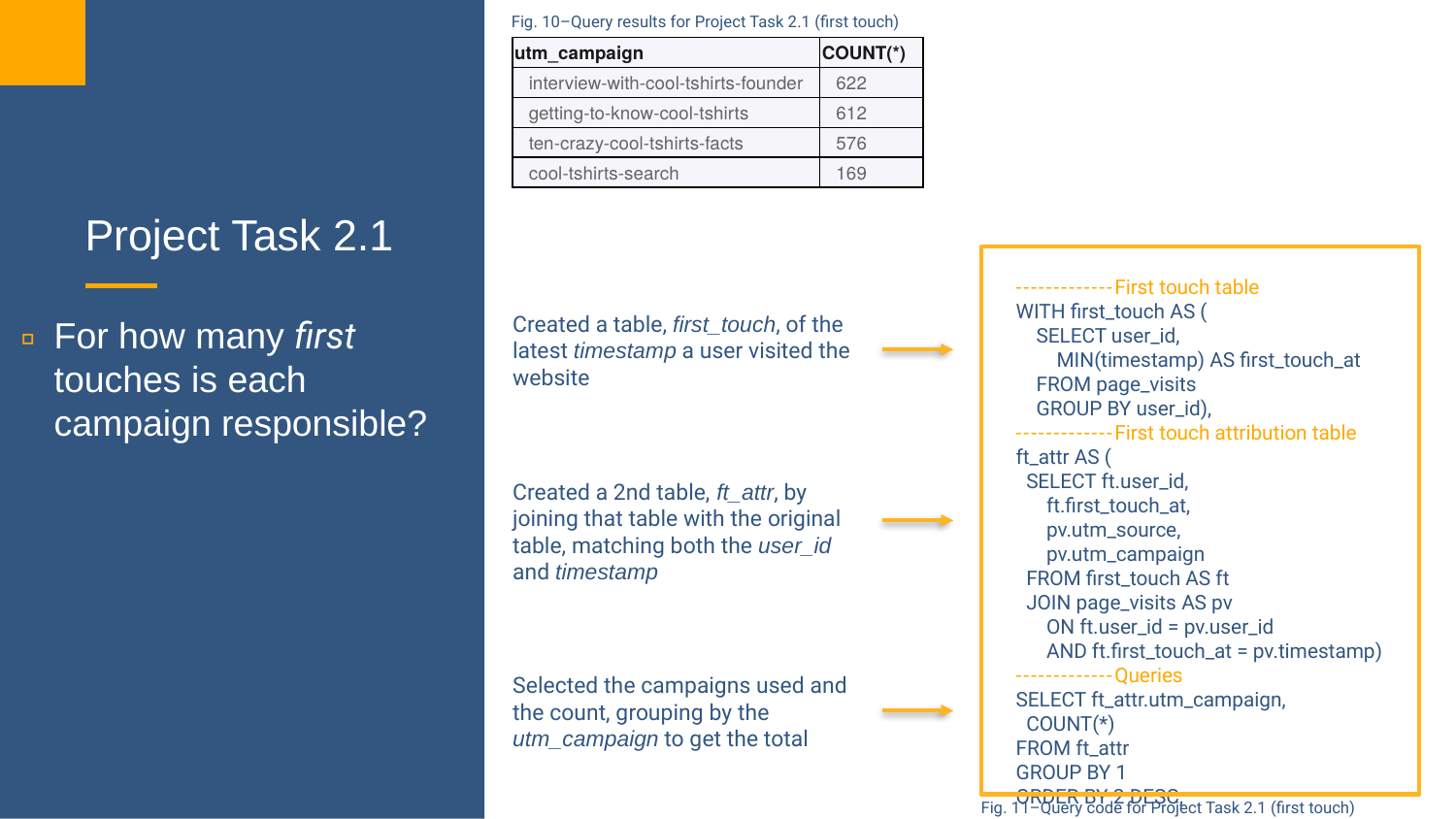

Fig. 10–Query results for Project Task 2.1 (first touch)
9
| utm\_campaign | COUNT(\*) |
| --- | --- |
| interview-with-cool-tshirts-founder | 622 |
| getting-to-know-cool-tshirts | 612 |
| ten-crazy-cool-tshirts-facts | 576 |
| cool-tshirts-search | 169 |
# Project Task 2.1

-------------First touch table
WITH first_touch AS (
    SELECT user_id,
        MIN(timestamp) AS first_touch_at
    FROM page_visits
    GROUP BY user_id),
-------------First touch attribution table
ft_attr AS (
  SELECT ft.user_id,
      ft.first_touch_at,
      pv.utm_source,
      pv.utm_campaign
  FROM first_touch AS ft
  JOIN page_visits AS pv
      ON ft.user_id = pv.user_id
      AND ft.first_touch_at = pv.timestamp)
-------------Queries
SELECT ft_attr.utm_campaign,
  COUNT(*)
FROM ft_attr
GROUP BY 1
ORDER BY 2 DESC;
For how many first touches is each campaign responsible?
Created a table, first_touch, of the latest timestamp a user visited the website

Created a 2nd table, ft_attr, by joining that table with the original table, matching both the user_id and timestamp

Selected the campaigns used and the count, grouping by the utm_campaign to get the total

Fig. 11–Query code for Project Task 2.1 (first touch)